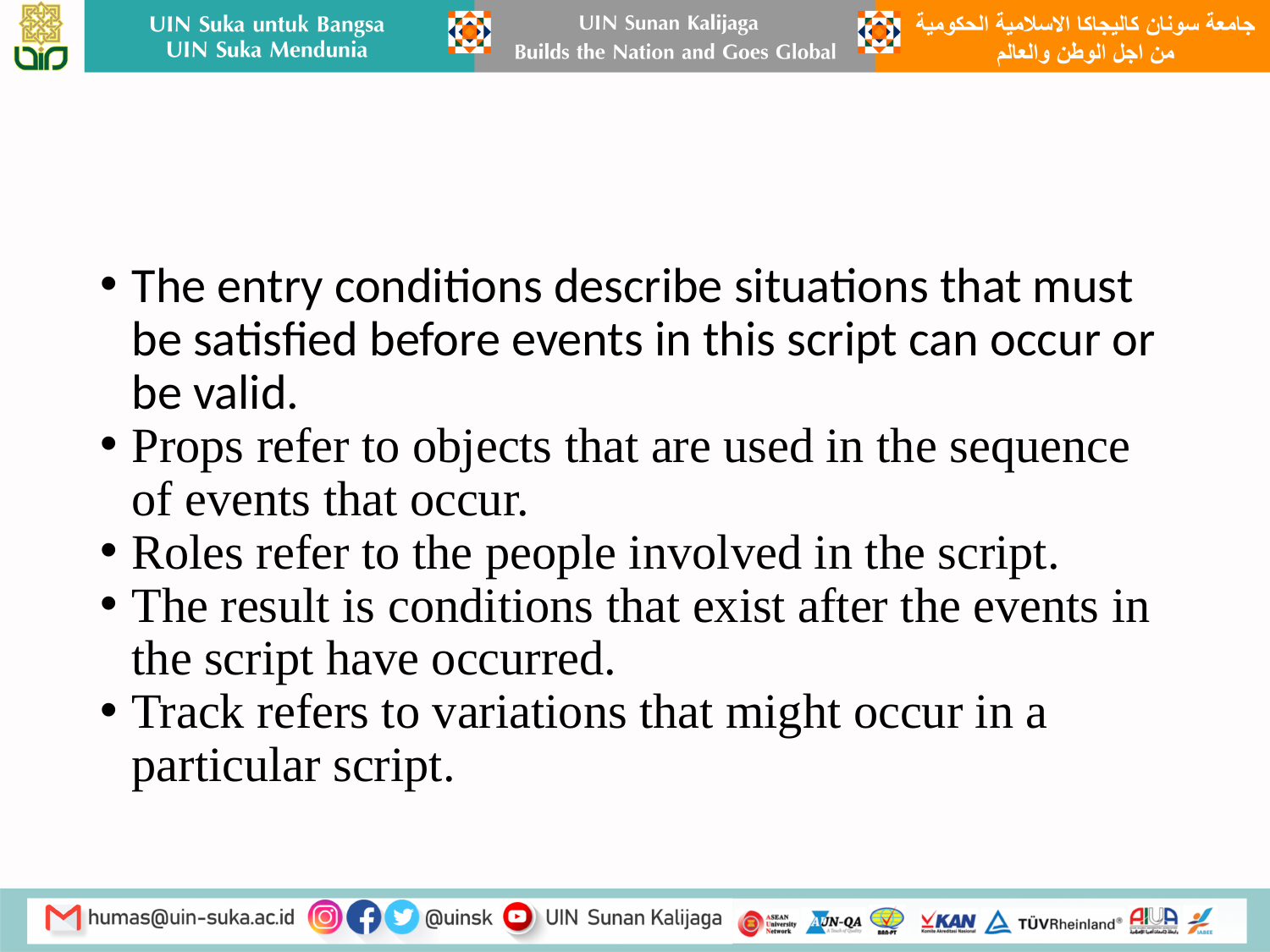

#
The entry conditions describe situations that must be satisfied before events in this script can occur or be valid.
Props refer to objects that are used in the sequence of events that occur.
Roles refer to the people involved in the script.
The result is conditions that exist after the events in the script have occurred.
Track refers to variations that might occur in a particular script.